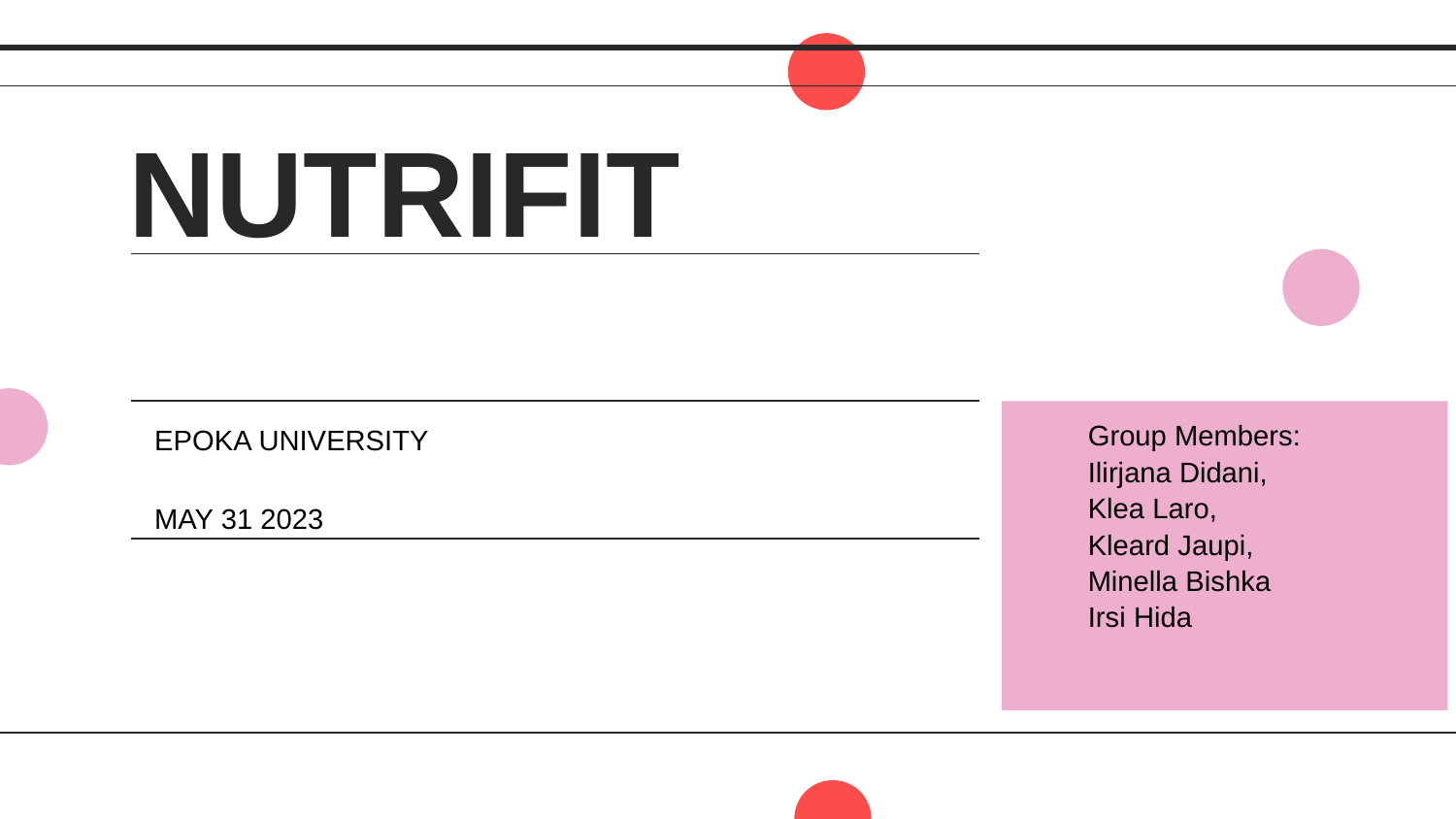

# NUTRIFIT

Group Members:
Ilirjana Didani,
Klea Laro,
Kleard Jaupi,
Minella Bishka
Irsi Hida

EPOKA UNIVERSITY
MAY 31 2023